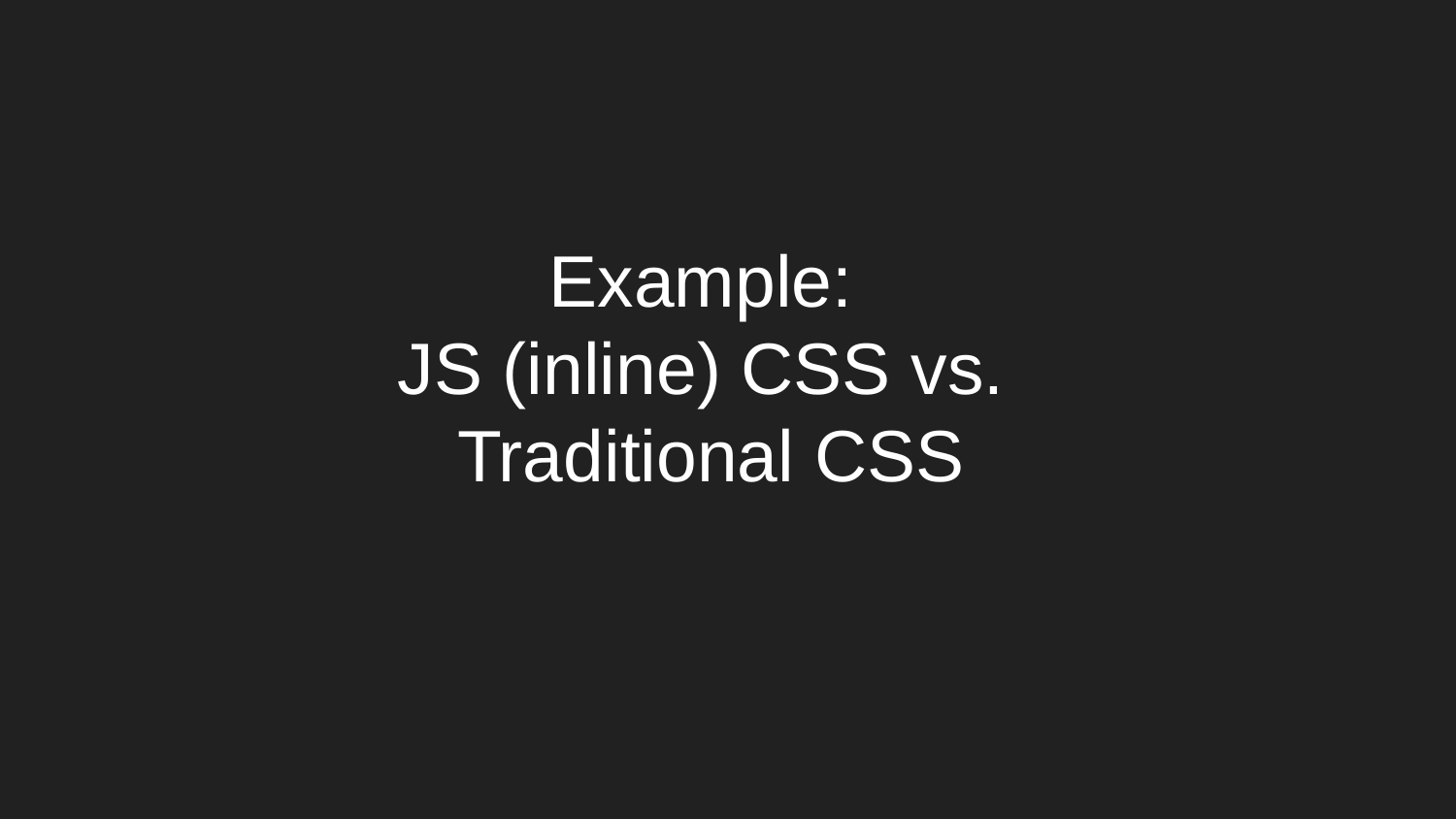

# Example:
JS (inline) CSS vs.
Traditional CSS